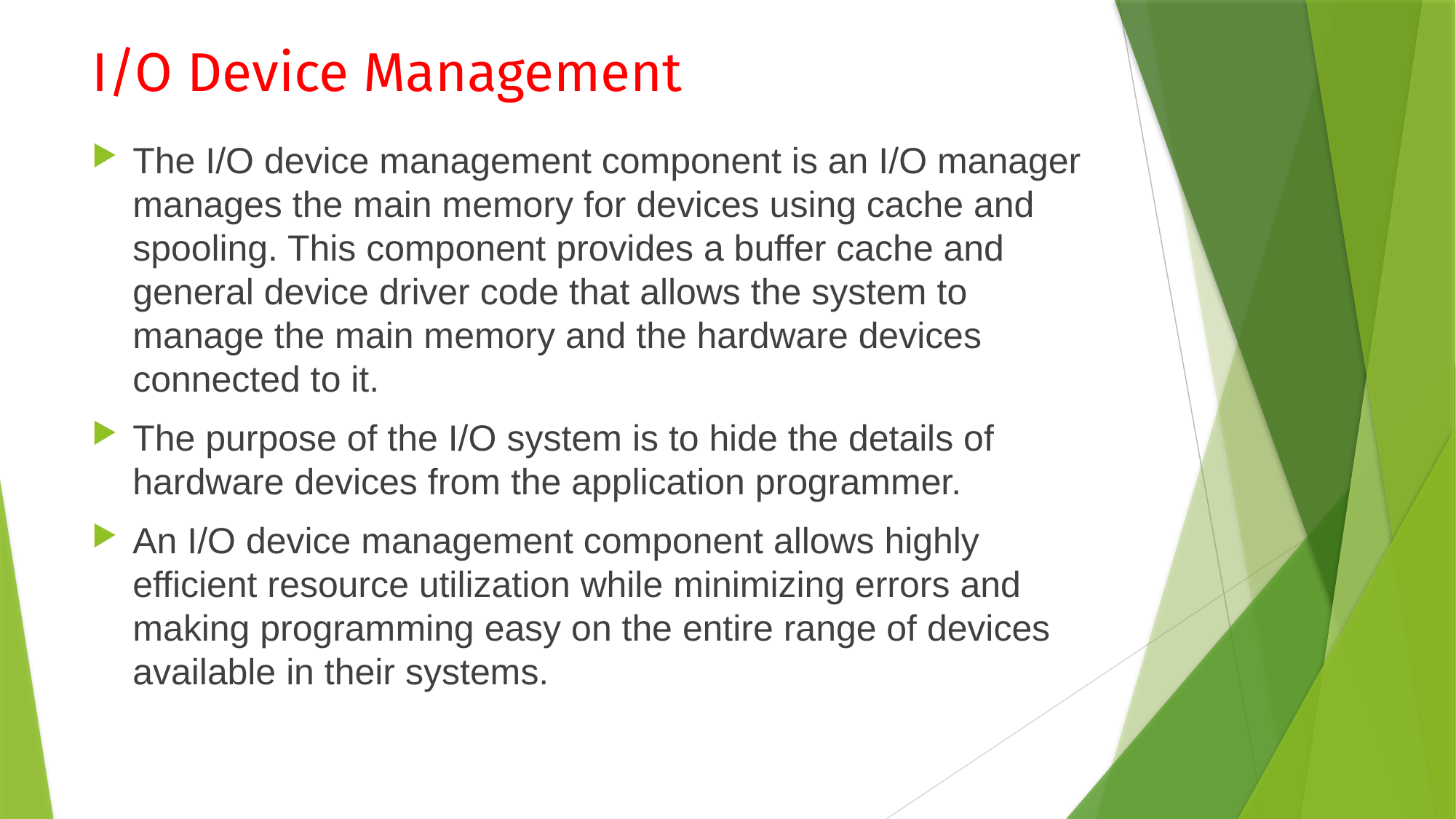

# I/O Device Management
The I/O device management component is an I/O manager manages the main memory for devices using cache and spooling. This component provides a buffer cache and general device driver code that allows the system to manage the main memory and the hardware devices connected to it.
The purpose of the I/O system is to hide the details of hardware devices from the application programmer.
An I/O device management component allows highly efficient resource utilization while minimizing errors and making programming easy on the entire range of devices available in their systems.